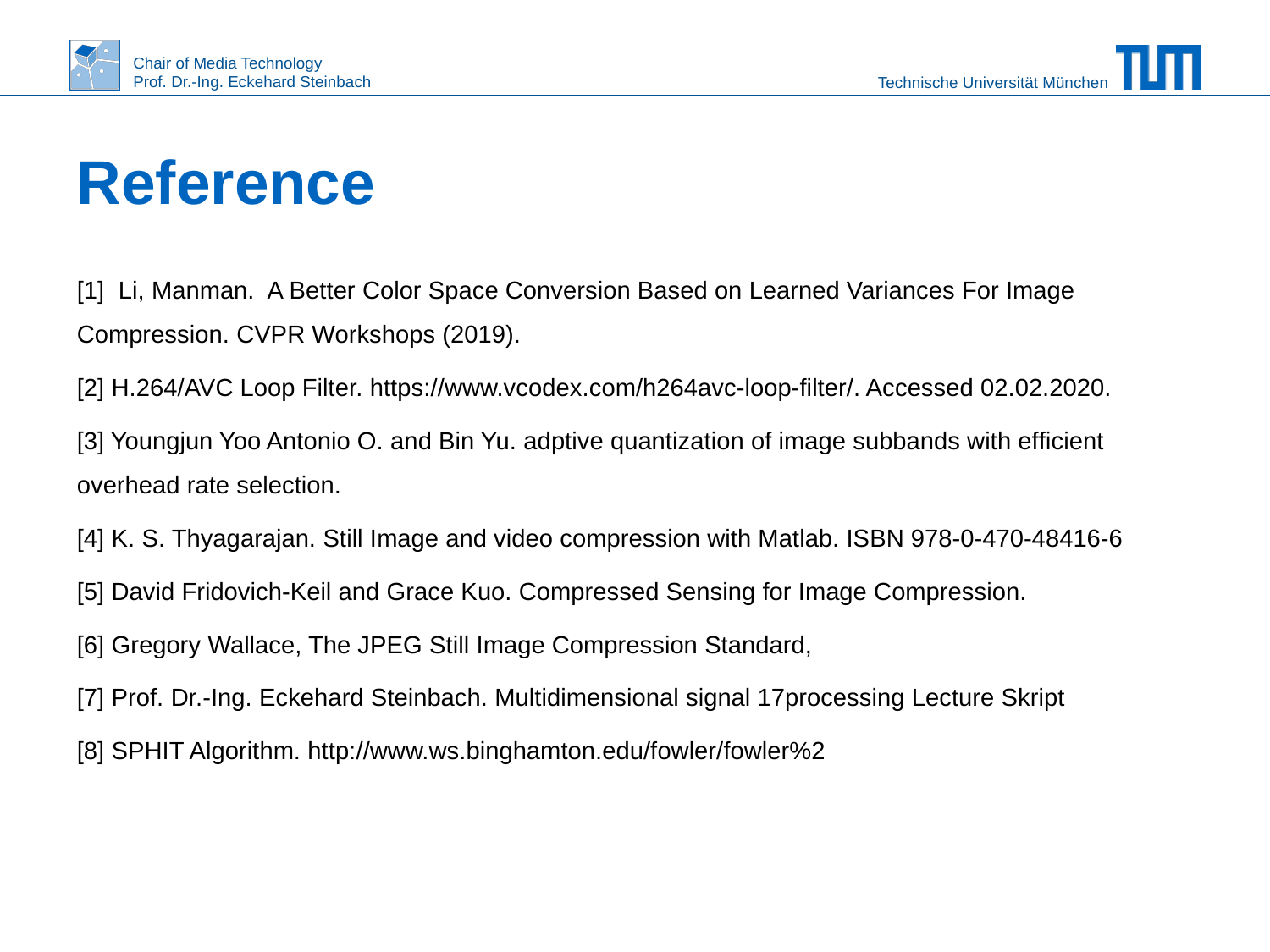

# Reference
[1]  Li, Manman.  A Better Color Space Conversion Based on Learned Variances For Image Compression. CVPR Workshops (2019).
[2] H.264/AVC Loop Filter. https://www.vcodex.com/h264avc-loop-filter/. Accessed 02.02.2020.
[3] Youngjun Yoo Antonio O. and Bin Yu. adptive quantization of image subbands with efﬁcient overhead rate selection.
[4] K. S. Thyagarajan. Still Image and video compression with Matlab. ISBN 978-0-470-48416-6
[5] David Fridovich-Keil and Grace Kuo. Compressed Sensing for Image Compression.
[6] Gregory Wallace, The JPEG Still Image Compression Standard,
[7] Prof. Dr.-Ing. Eckehard Steinbach. Multidimensional signal 17processing Lecture Skript
[8] SPHIT Algorithm. http://www.ws.binghamton.edu/fowler/fowler%2
29